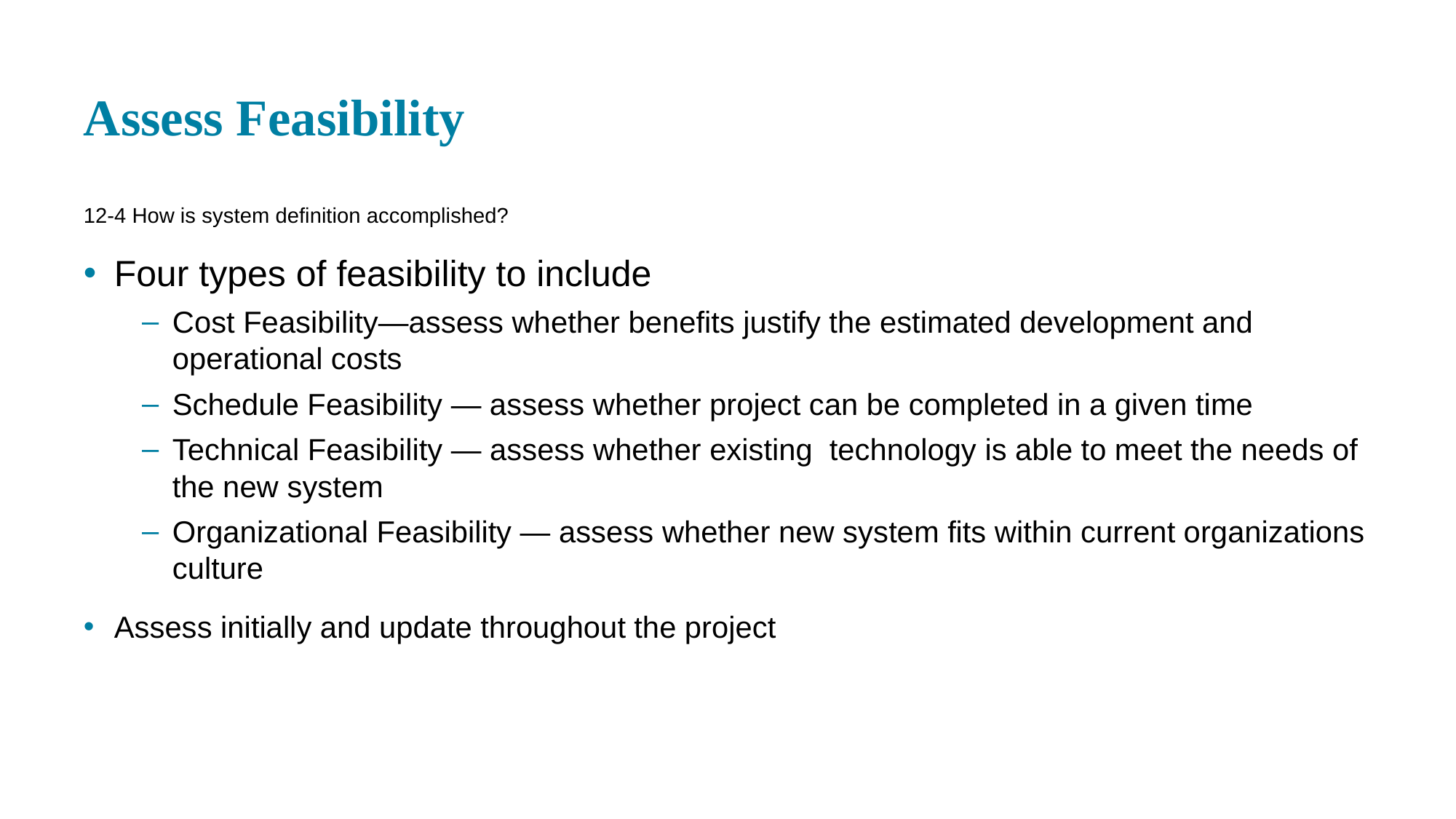

# Assess Feasibility
12-4 How is system definition accomplished?
Four types of feasibility to include
Cost Feasibility—assess whether benefits justify the estimated development and operational costs
Schedule Feasibility — assess whether project can be completed in a given time
Technical Feasibility — assess whether existing  technology is able to meet the needs of the new system
Organizational Feasibility — assess whether new system fits within current organizations culture
Assess initially and update throughout the project